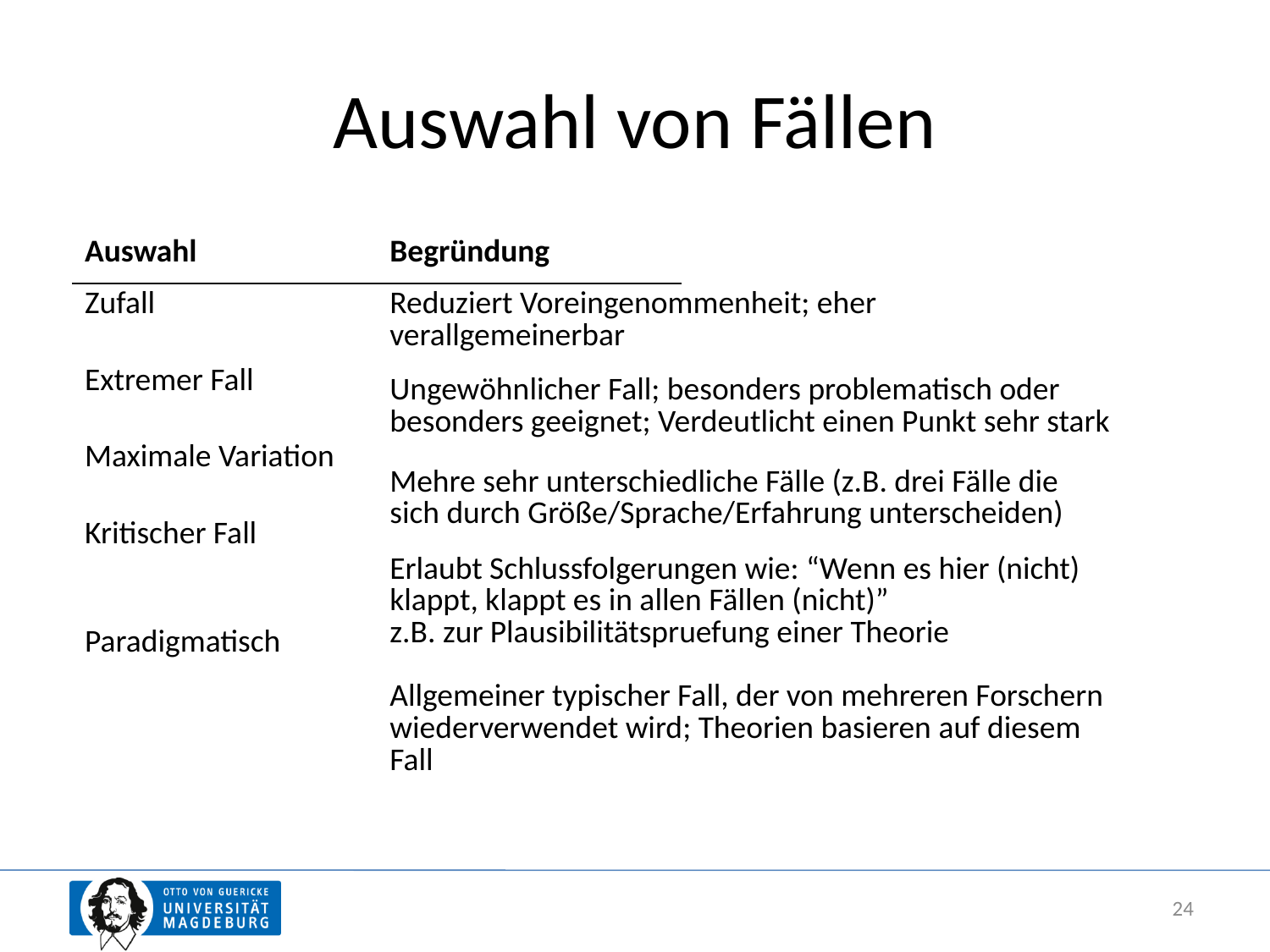

# Auswahl von Fällen
| Auswahl |
| --- |
| Zufall |
| Extremer Fall |
| Maximale Variation |
| Kritischer Fall |
| Paradigmatisch |
| Begründung |
| --- |
| Reduziert Voreingenommenheit; eher verallgemeinerbar |
| --- |
| Ungewöhnlicher Fall; besonders problematisch oder besonders geeignet; Verdeutlicht einen Punkt sehr stark |
| --- |
| Mehre sehr unterschiedliche Fälle (z.B. drei Fälle die sich durch Größe/Sprache/Erfahrung unterscheiden) |
| --- |
| Erlaubt Schlussfolgerungen wie: “Wenn es hier (nicht) klappt, klappt es in allen Fällen (nicht)” z.B. zur Plausibilitätspruefung einer Theorie |
| --- |
| Allgemeiner typischer Fall, der von mehreren Forschern wiederverwendet wird; Theorien basieren auf diesem Fall |
| --- |
24